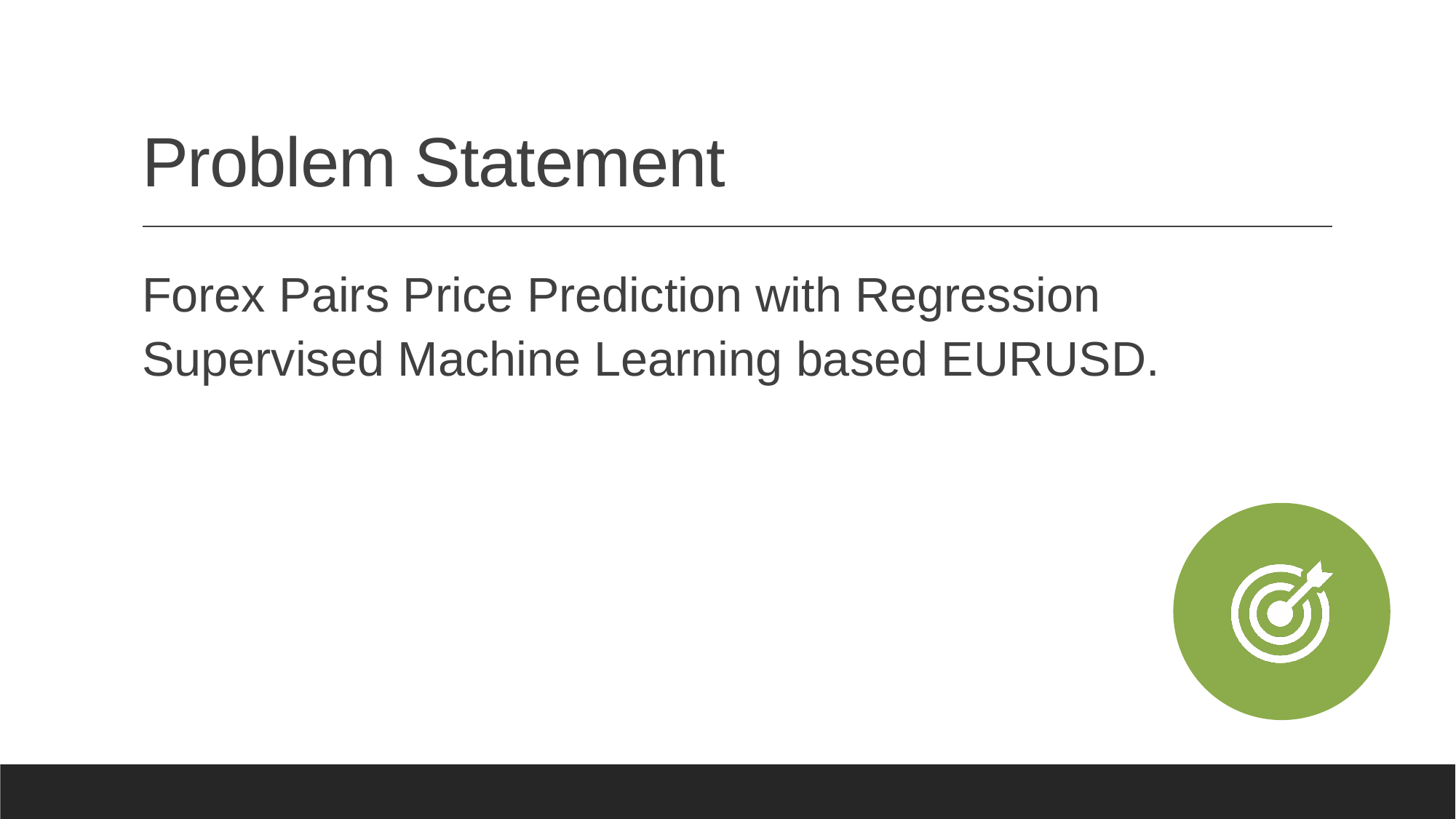

# Problem Statement
Forex Pairs Price Prediction with Regression Supervised Machine Learning based EURUSD.